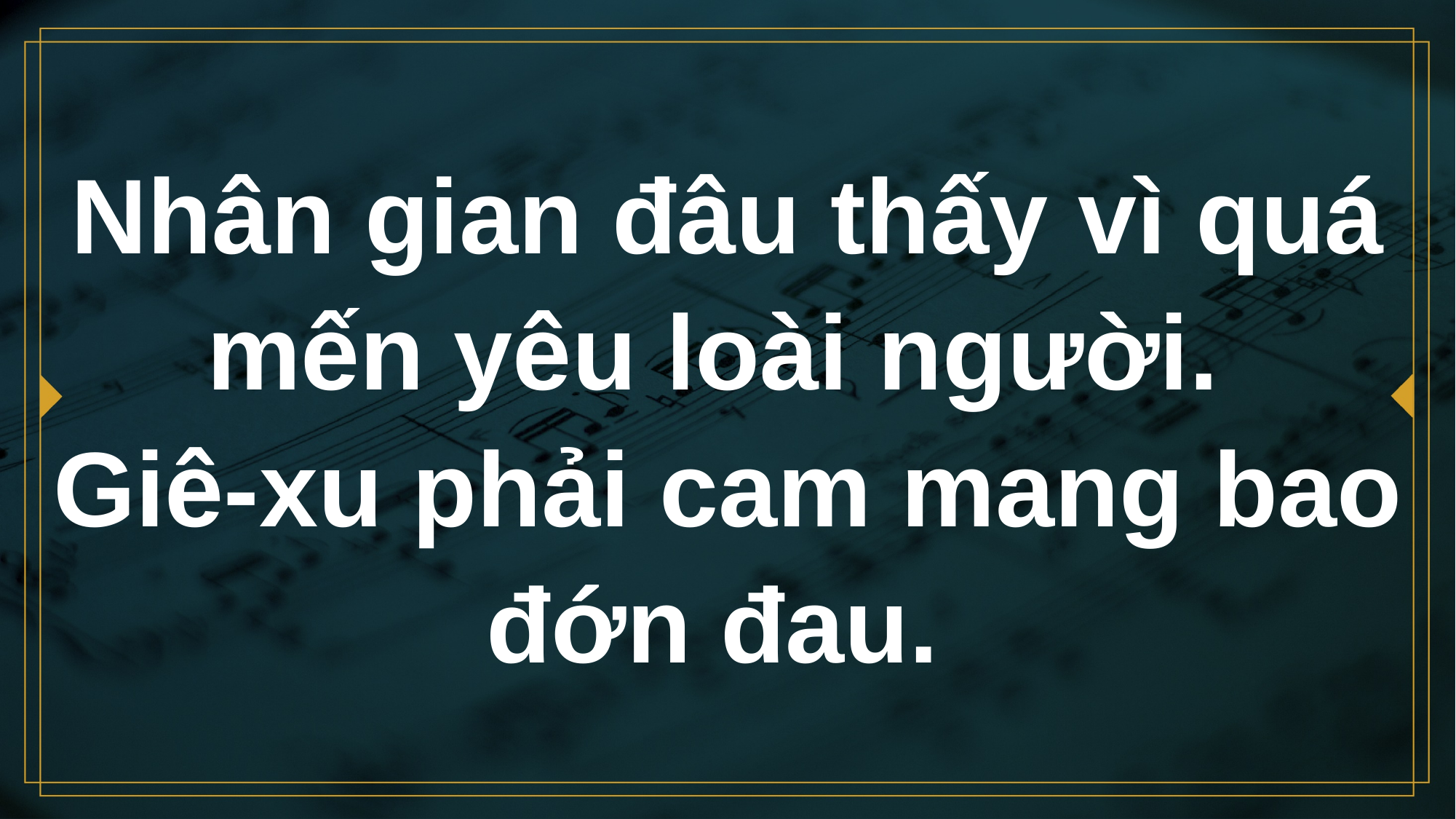

# Nhân gian đâu thấy vì quá mến yêu loài người. Giê-xu phải cam mang bao đớn đau.